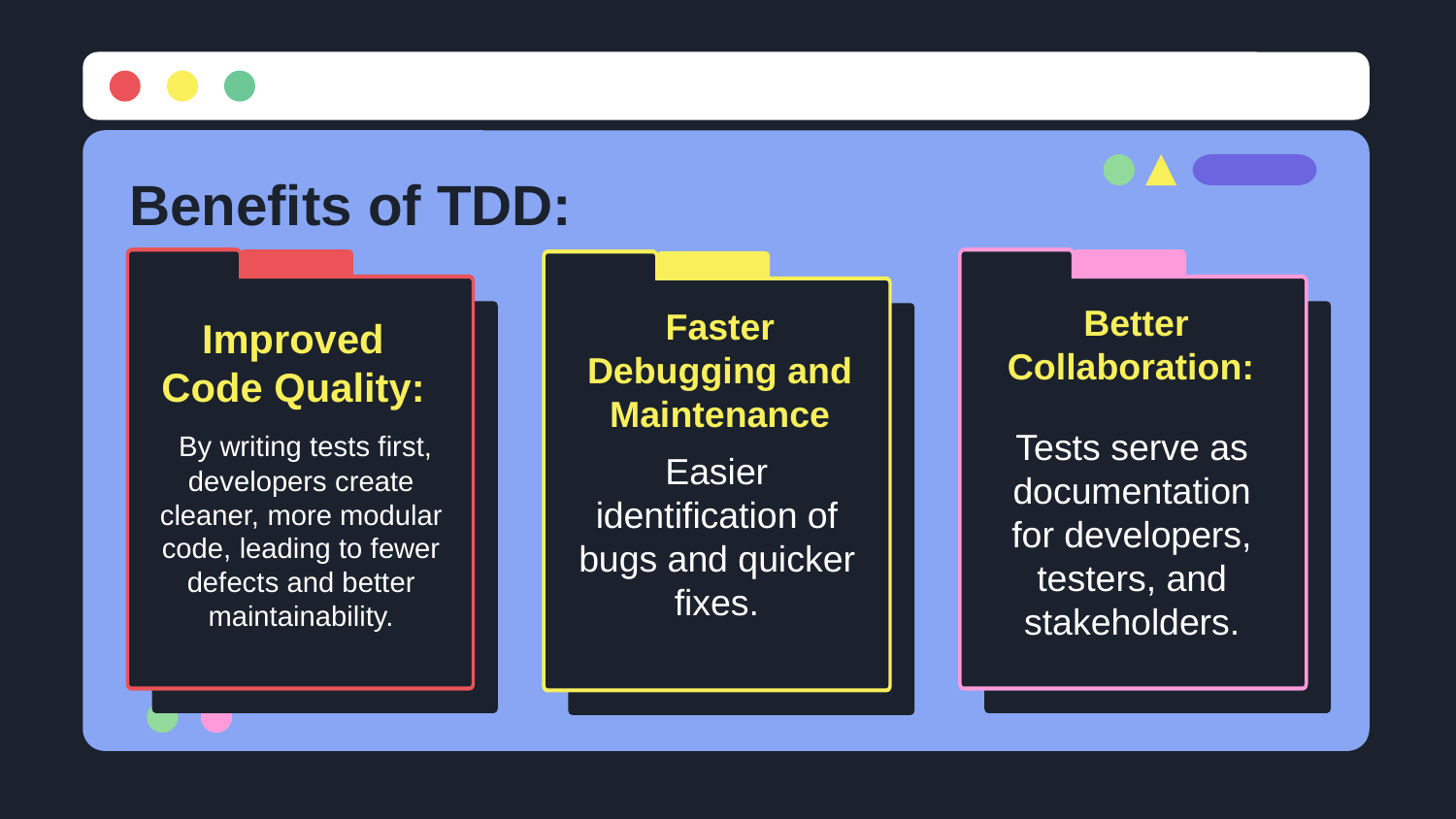

# Benefits of TDD:

Better Collaboration:
Improved Code Quality:
Faster Debugging and Maintenance
 By writing tests first, developers create cleaner, more modular code, leading to fewer defects and better maintainability.
Tests serve as documentation for developers, testers, and stakeholders.

Easier identification of bugs and quicker fixes.